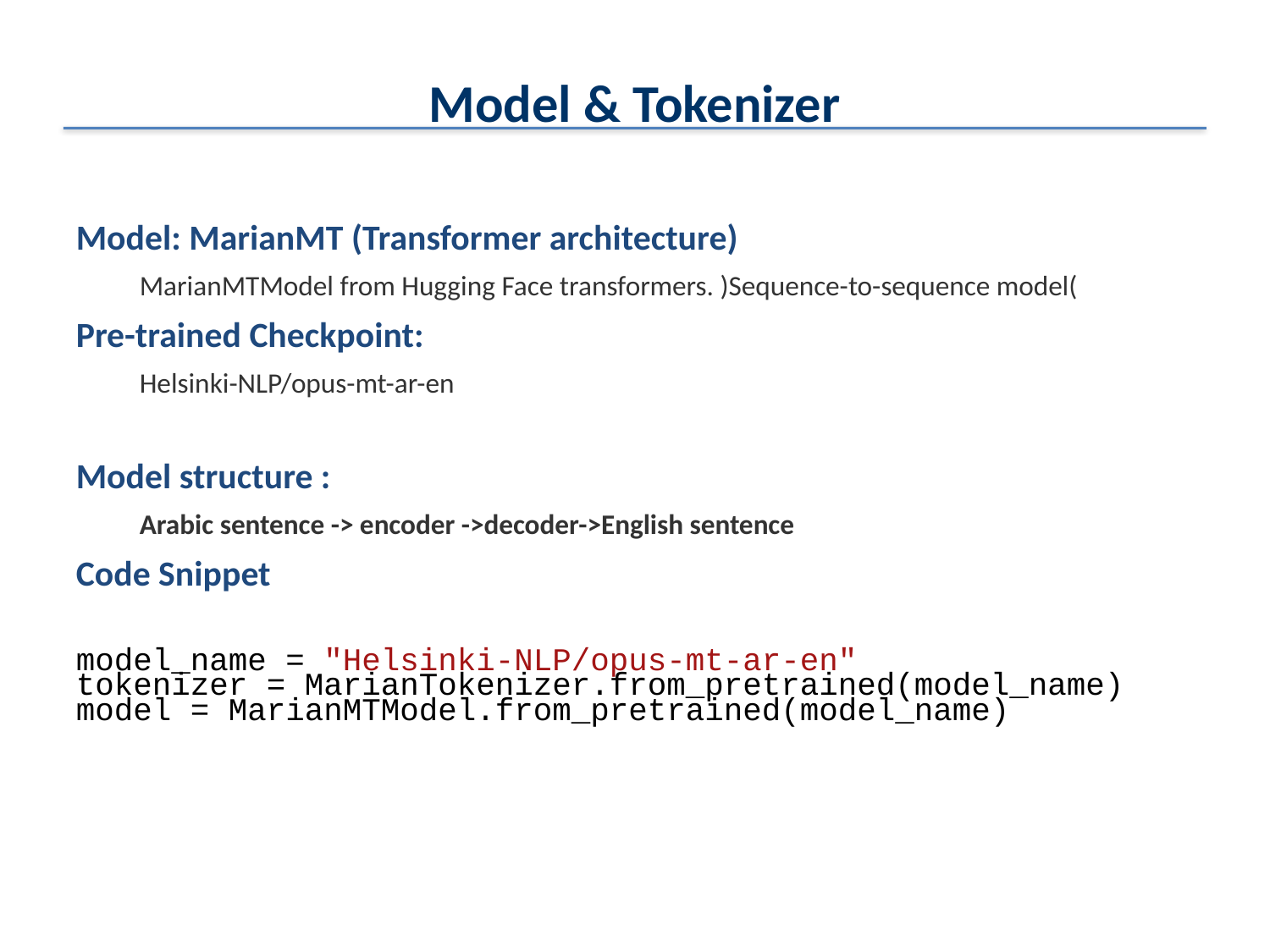

Model & Tokenizer

Model: MarianMT (Transformer architecture)
MarianMTModel from Hugging Face transformers. )Sequence-to-sequence model(
Pre-trained Checkpoint:
Helsinki-NLP/opus-mt-ar-en

Model structure :
Arabic sentence -> encoder ->decoder->English sentence
Code Snippet

model_name = "Helsinki-NLP/opus-mt-ar-en"
tokenizer = MarianTokenizer.from_pretrained(model_name)
model = MarianMTModel.from_pretrained(model_name)